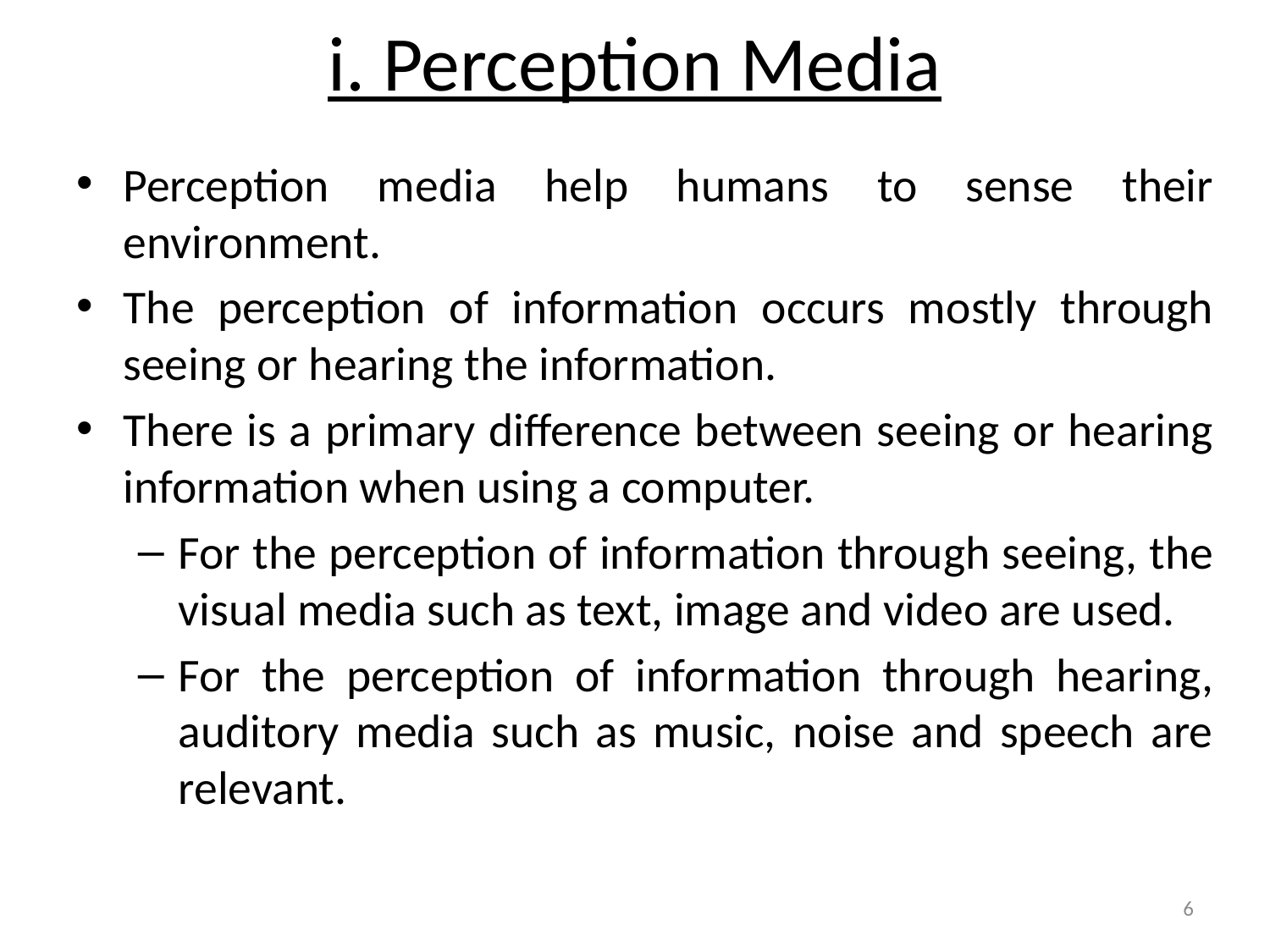

# i. Perception Media
Perception media help humans to sense their environment.
The perception of information occurs mostly through seeing or hearing the information.
There is a primary difference between seeing or hearing information when using a computer.
For the perception of information through seeing, the visual media such as text, image and video are used.
For the perception of information through hearing, auditory media such as music, noise and speech are relevant.

6